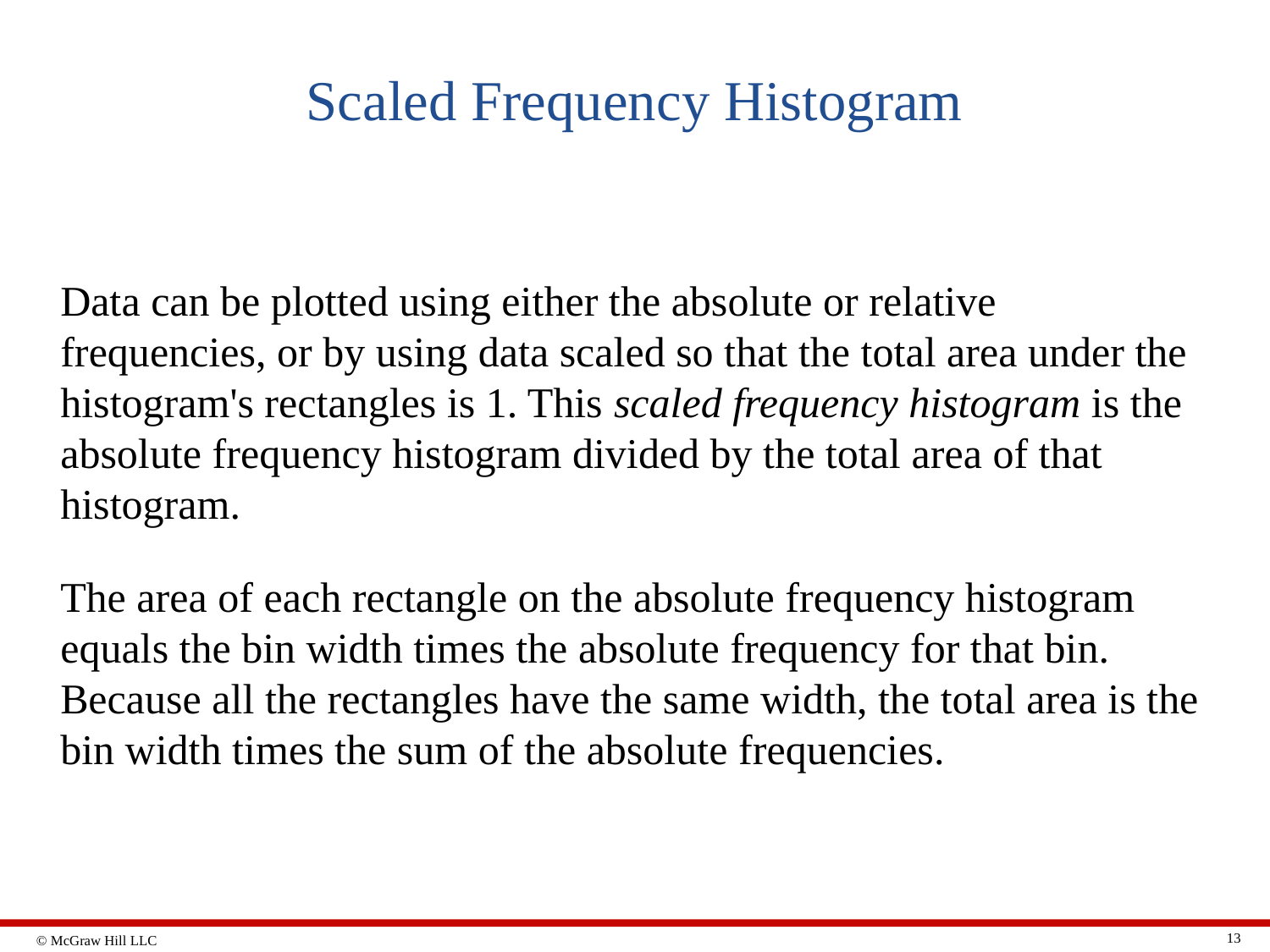

# Scaled Frequency Histogram
Data can be plotted using either the absolute or relative frequencies, or by using data scaled so that the total area under the histogram's rectangles is 1. This scaled frequency histogram is the absolute frequency histogram divided by the total area of that histogram.
The area of each rectangle on the absolute frequency histogram equals the bin width times the absolute frequency for that bin. Because all the rectangles have the same width, the total area is the bin width times the sum of the absolute frequencies.
13